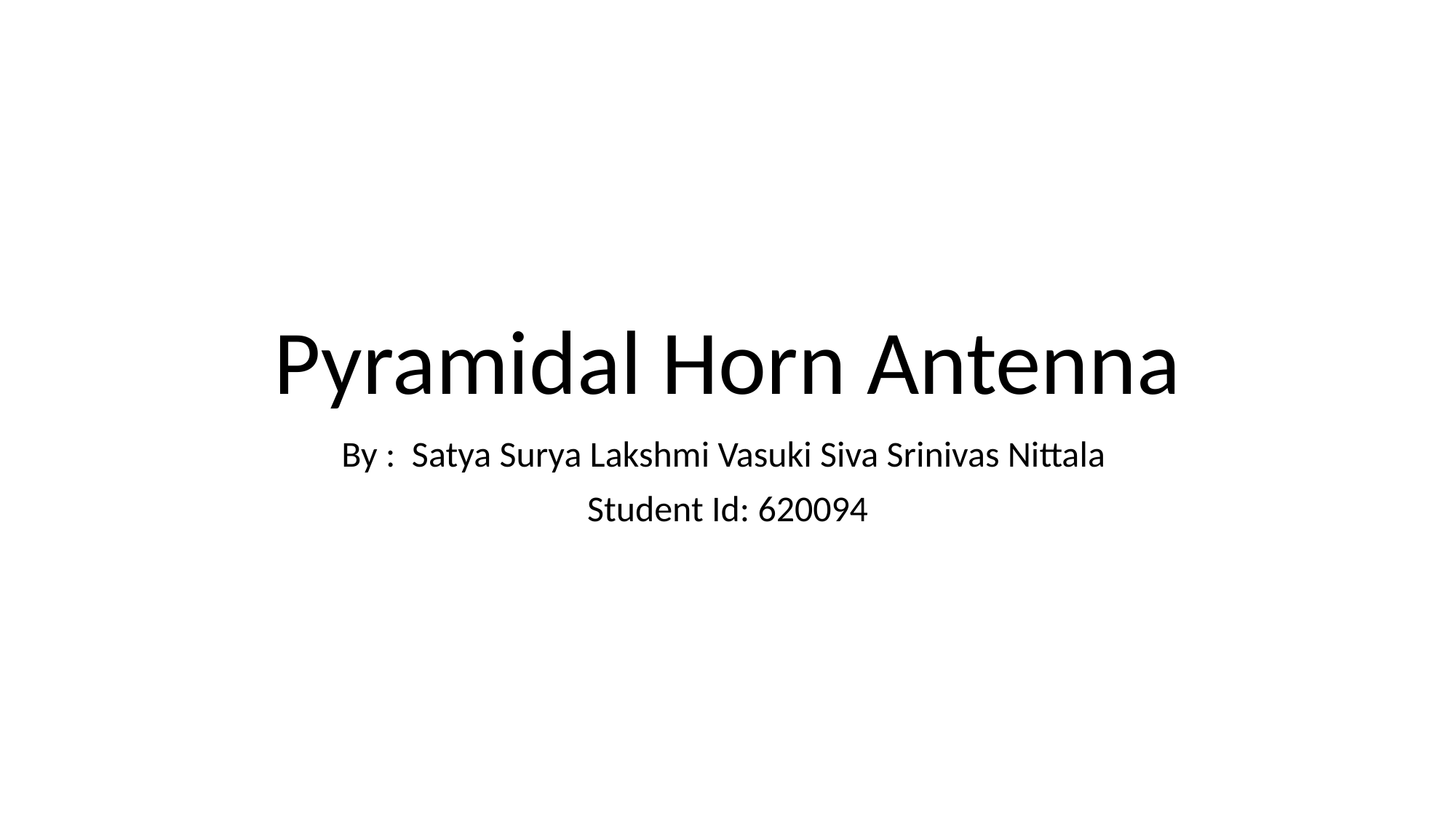

# Pyramidal Horn Antenna
By :  Satya Surya Lakshmi Vasuki Siva Srinivas Nittala
Student Id: 620094